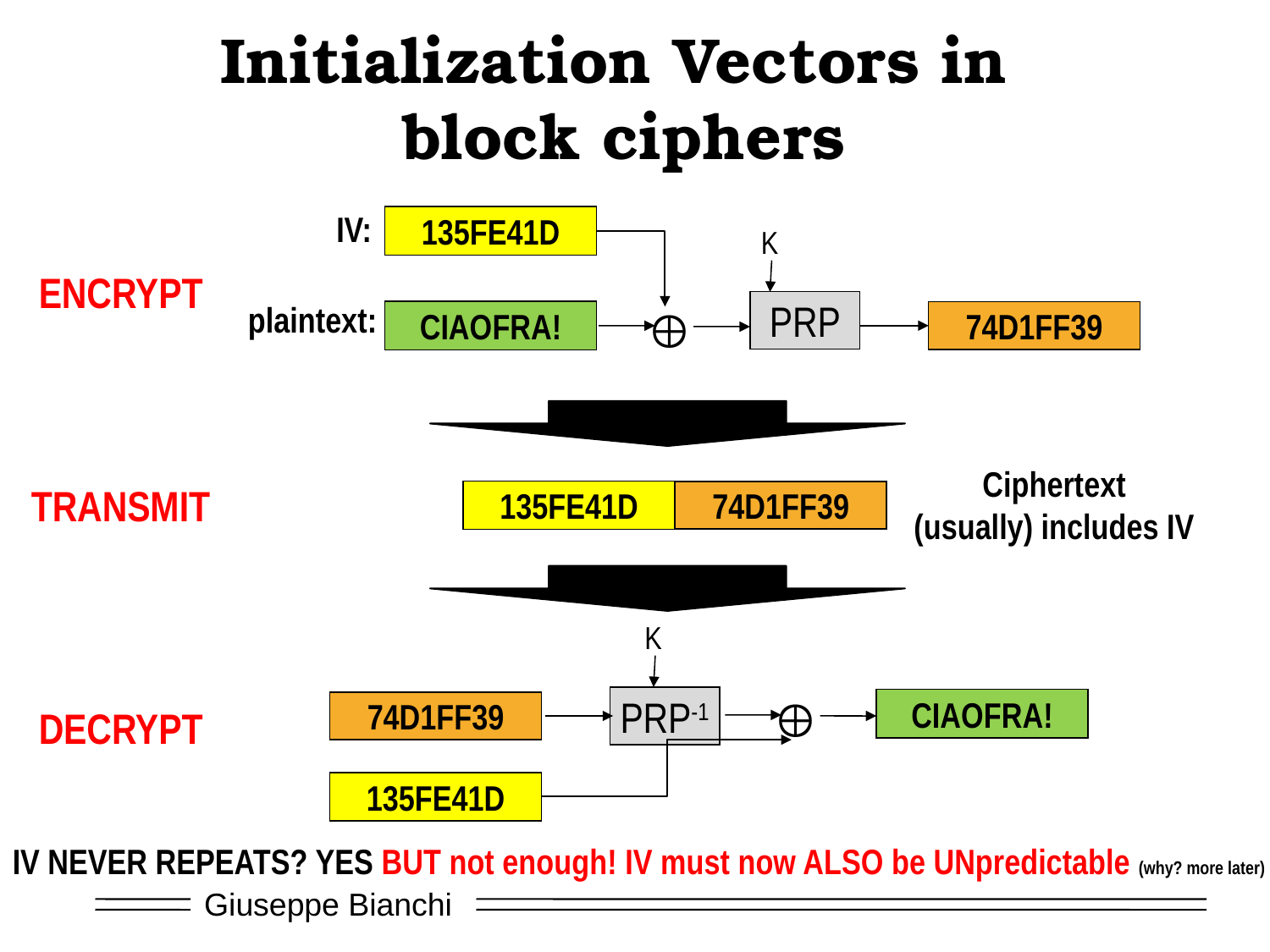

# Initialization Vectors in block ciphers
IV:
135FE41D
K
ENCRYPT

⊕
plaintext:
PRP
CIAOFRA!
74D1FF39

Ciphertext
(usually) includes IV
TRANSMIT
135FE41D
74D1FF39

K

⊕
PRP-1
CIAOFRA!
74D1FF39
DECRYPT

135FE41D
IV NEVER REPEATS? YES BUT not enough! IV must now ALSO be UNpredictable (why? more later)